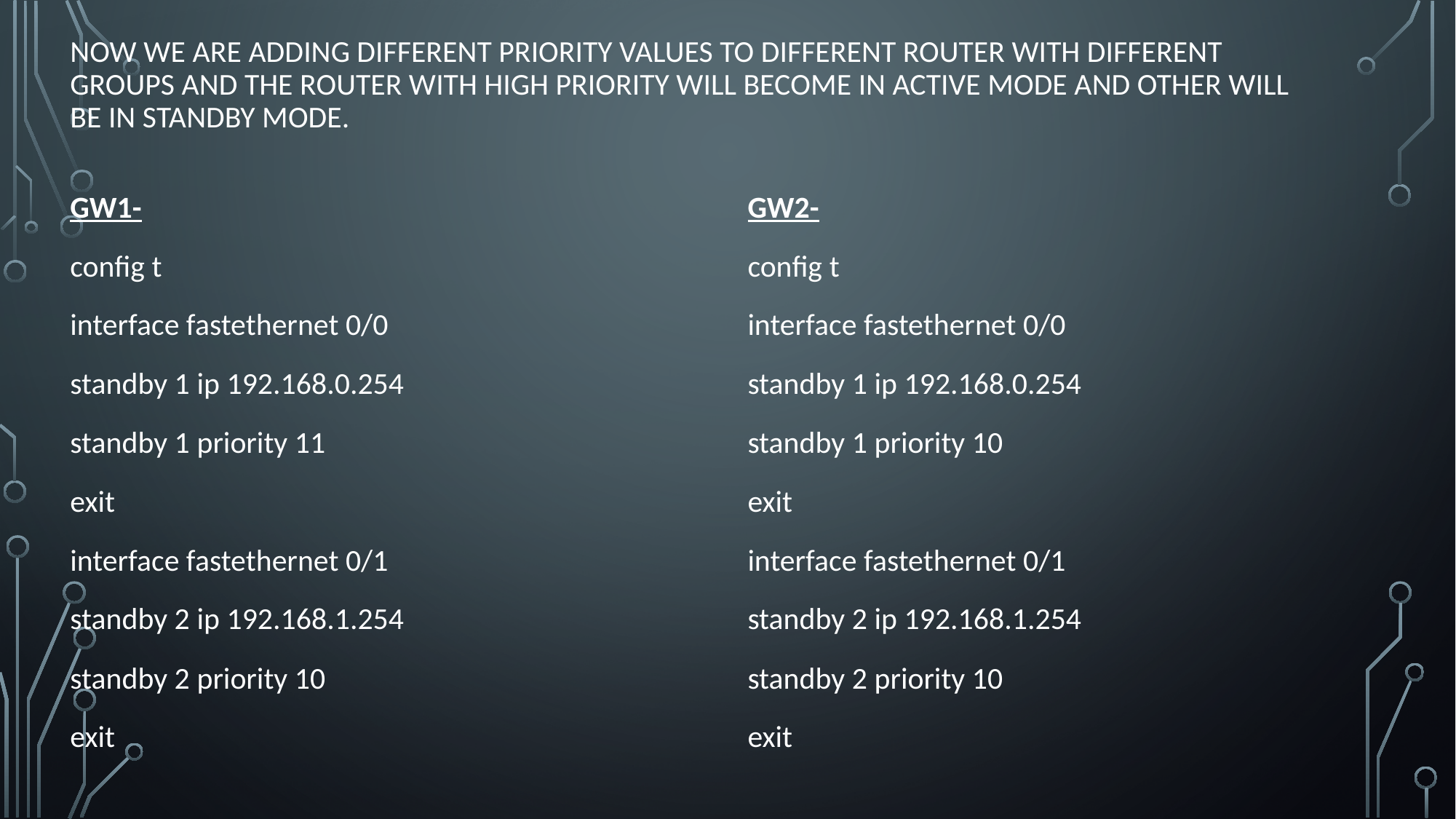

# Now we are adding different priority values to different router with different groups and the router with high priority will become in active mode and other will be in standby mode.
GW1-
config t
interface fastethernet 0/0
standby 1 ip 192.168.0.254
standby 1 priority 11
exit
interface fastethernet 0/1
standby 2 ip 192.168.1.254
standby 2 priority 10
exit

GW2-
config t
interface fastethernet 0/0
standby 1 ip 192.168.0.254
standby 1 priority 10
exit
interface fastethernet 0/1
standby 2 ip 192.168.1.254
standby 2 priority 10
exit